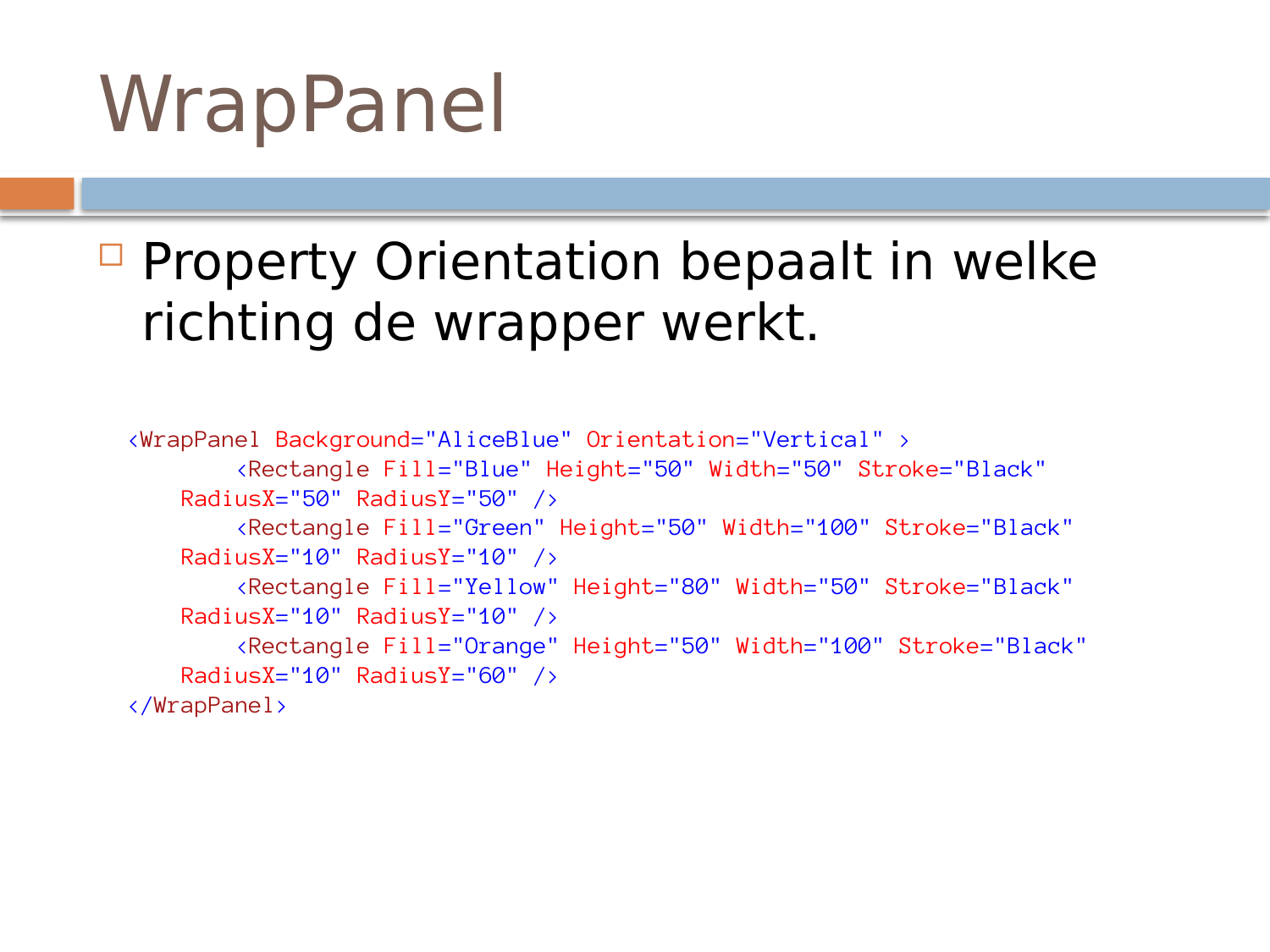

# WrapPanel
Property Orientation bepaalt in welke richting de wrapper werkt.
<WrapPanel Background="AliceBlue" Orientation="Vertical" >
        <Rectangle Fill="Blue" Height="50" Width="50" Stroke="Black"
    RadiusX="50" RadiusY="50" />
        <Rectangle Fill="Green" Height="50" Width="100" Stroke="Black"
    RadiusX="10" RadiusY="10" />
        <Rectangle Fill="Yellow" Height="80" Width="50" Stroke="Black"
    RadiusX="10" RadiusY="10" />
        <Rectangle Fill="Orange" Height="50" Width="100" Stroke="Black"
    RadiusX="10" RadiusY="60" />
</WrapPanel>